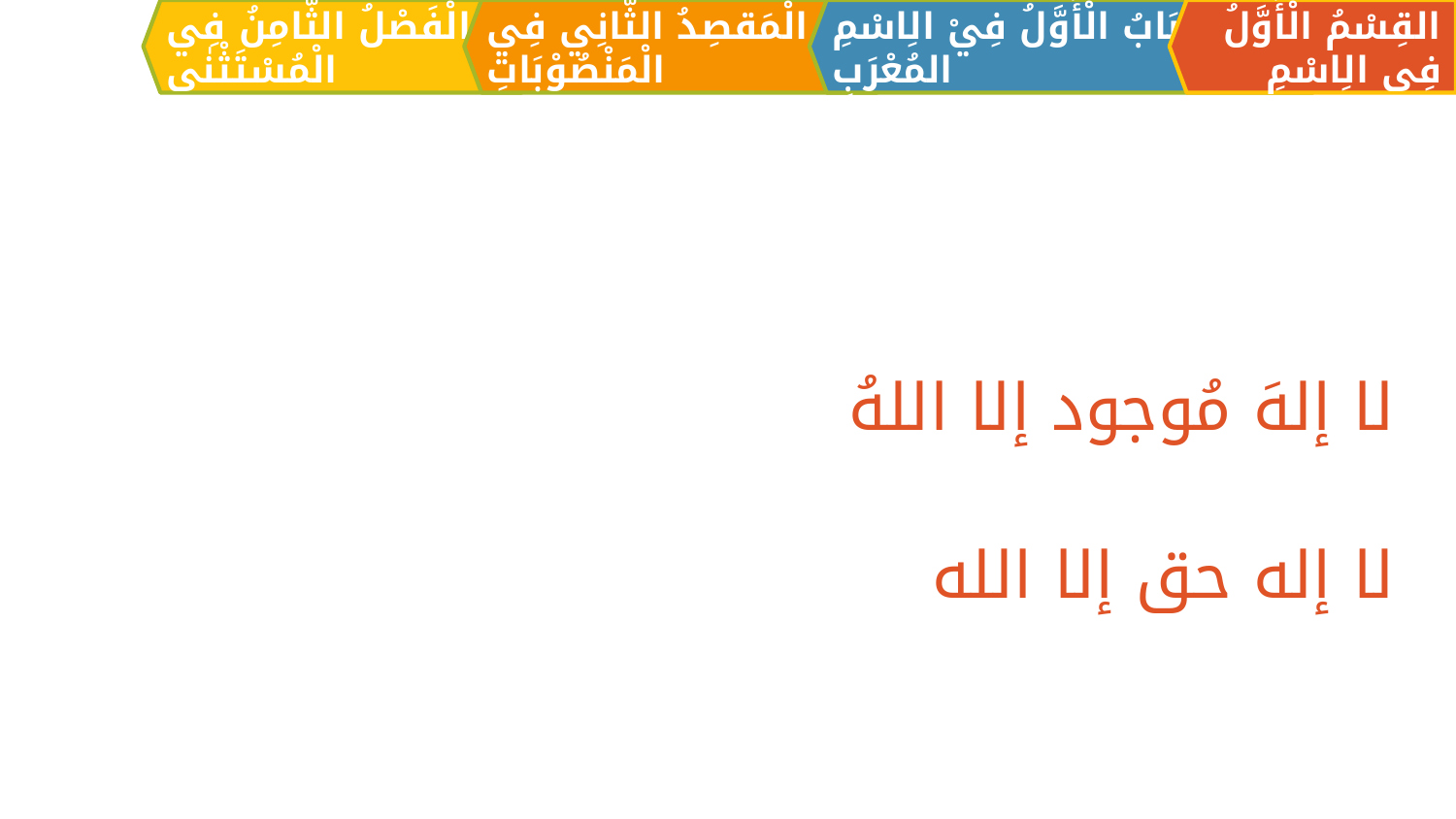

الْمَقصِدُ الثَّانِي فِي الْمَنْصُوْبَاتِ
القِسْمُ الْأَوَّلُ فِي الِاسْمِ
اَلبَابُ الْأَوَّلُ فِيْ الِاسْمِ المُعْرَبِ
الْفَصْلُ الثَّامِنُ فِي الْمُسْتَثْنٰی
لا إلهَ مُوجود إلا اللهُ
لا إله حق إلا الله